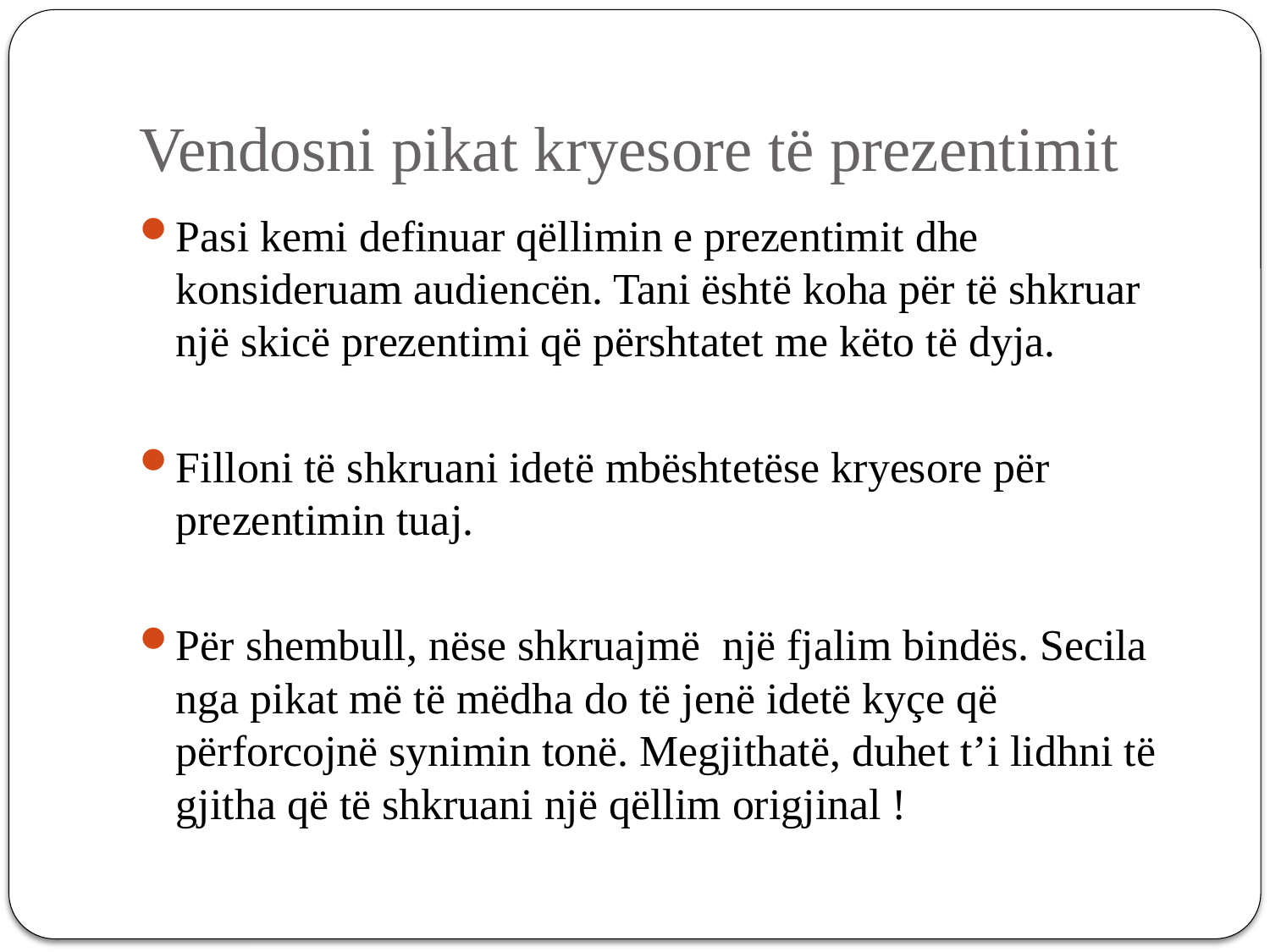

# Vendosni pikat kryesore të prezentimit
Pasi kemi definuar qëllimin e prezentimit dhe konsideruam audiencën. Tani është koha për të shkruar një skicë prezentimi që përshtatet me këto të dyja.

Filloni të shkruani idetë mbështetëse kryesore për prezentimin tuaj.

Për shembull, nëse shkruajmë  një fjalim bindës. Secila nga pikat më të mëdha do të jenë idetë kyçe që përforcojnë synimin tonë. Megjithatë, duhet t’i lidhni të gjitha që të shkruani një qëllim origjinal !